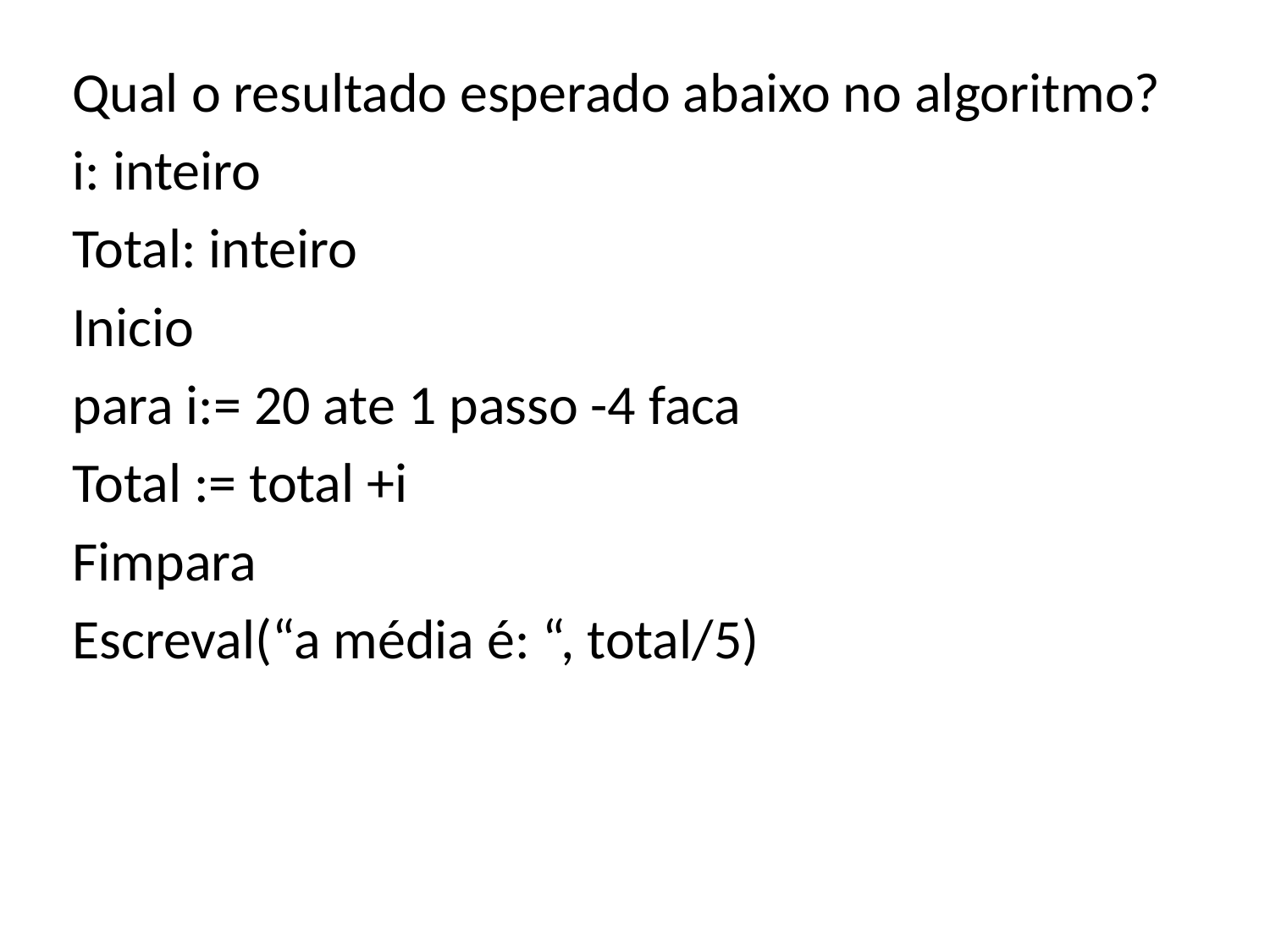

Qual o resultado esperado abaixo no algoritmo?
i: inteiro
Total: inteiro
Inicio
para i:= 20 ate 1 passo -4 faca
Total := total +i
Fimpara
Escreval(“a média é: “, total/5)